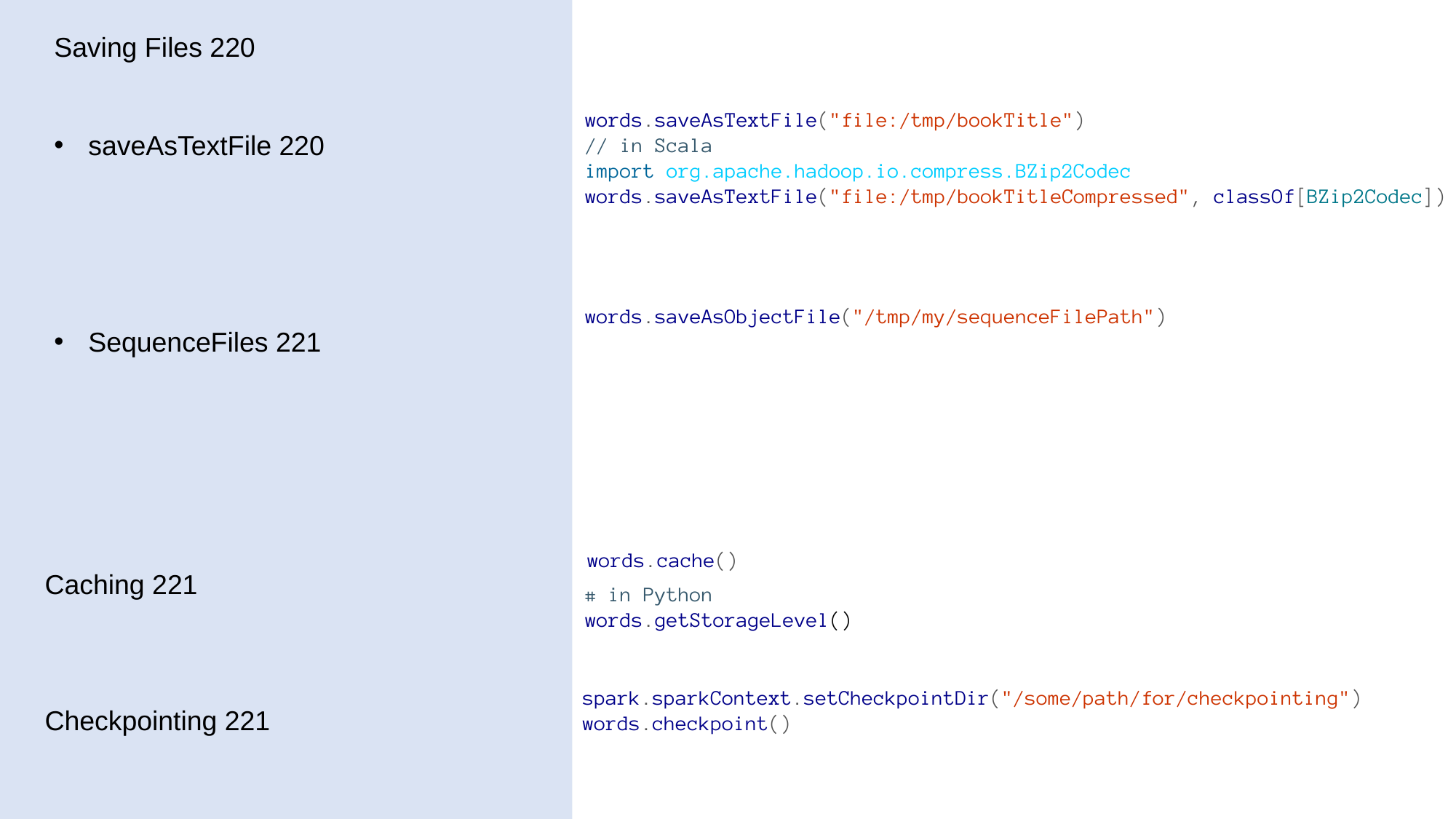

Saving Files 220
saveAsTextFile 220

SequenceFiles 221
words.saveAsTextFile("file:/tmp/bookTitle")
// in Scala
import org.apache.hadoop.io.compress.BZip2Codec
words.saveAsTextFile("file:/tmp/bookTitleCompressed", classOf[BZip2Codec])
words.saveAsObjectFile("/tmp/my/sequenceFilePath")
Caching 221
words.cache()
# in Python
words.getStorageLevel()
Checkpointing 221
spark.sparkContext.setCheckpointDir("/some/path/for/checkpointing")
words.checkpoint()